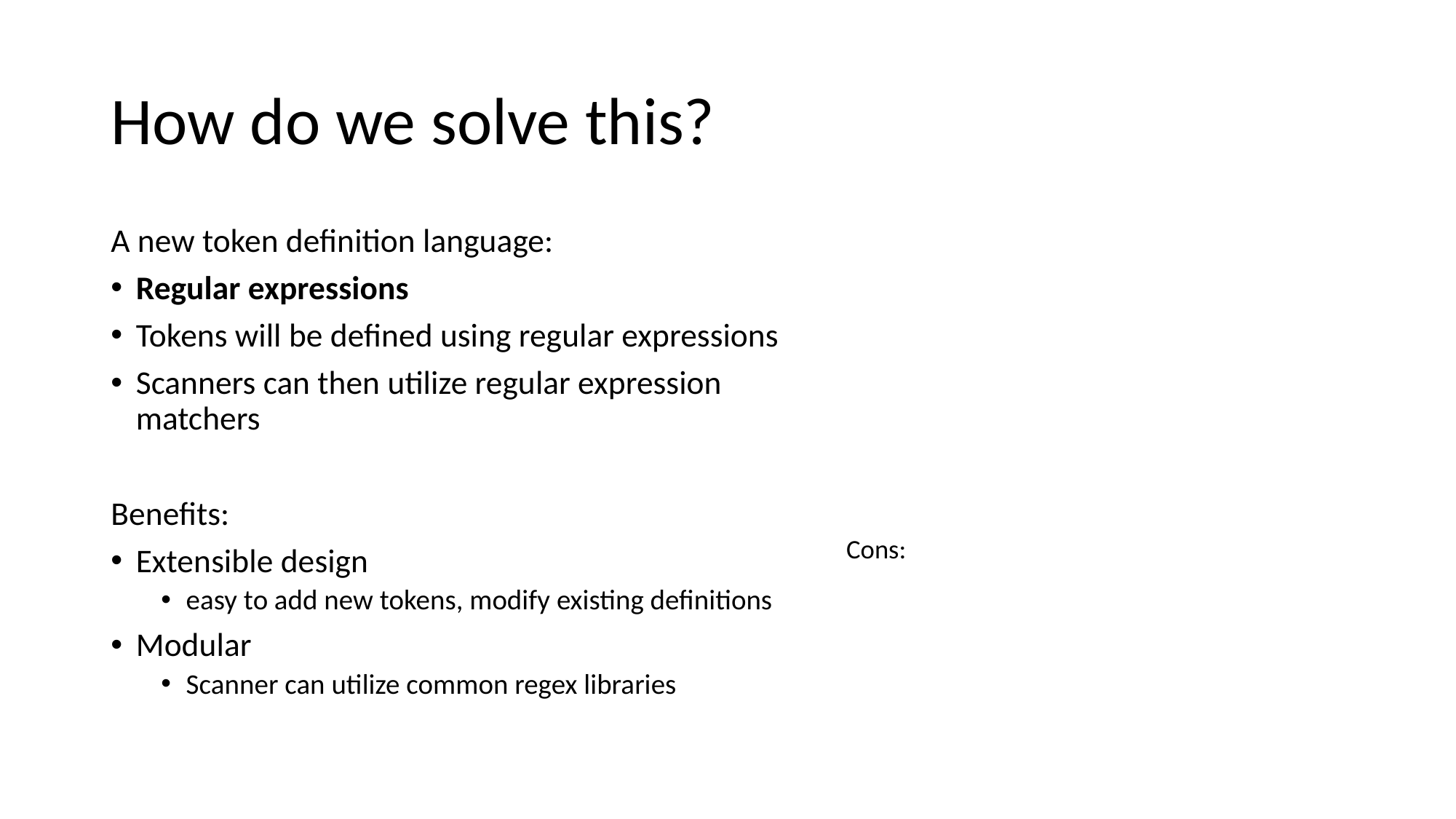

# How do we solve this?
A new token definition language:
Regular expressions
Tokens will be defined using regular expressions
Scanners can then utilize regular expression matchers

Benefits:
Extensible design
easy to add new tokens, modify existing definitions
Modular
Scanner can utilize common regex libraries
Cons:
Token definitions are restricted to regular languages

Potentially slower

Regular expression matchers are complicated